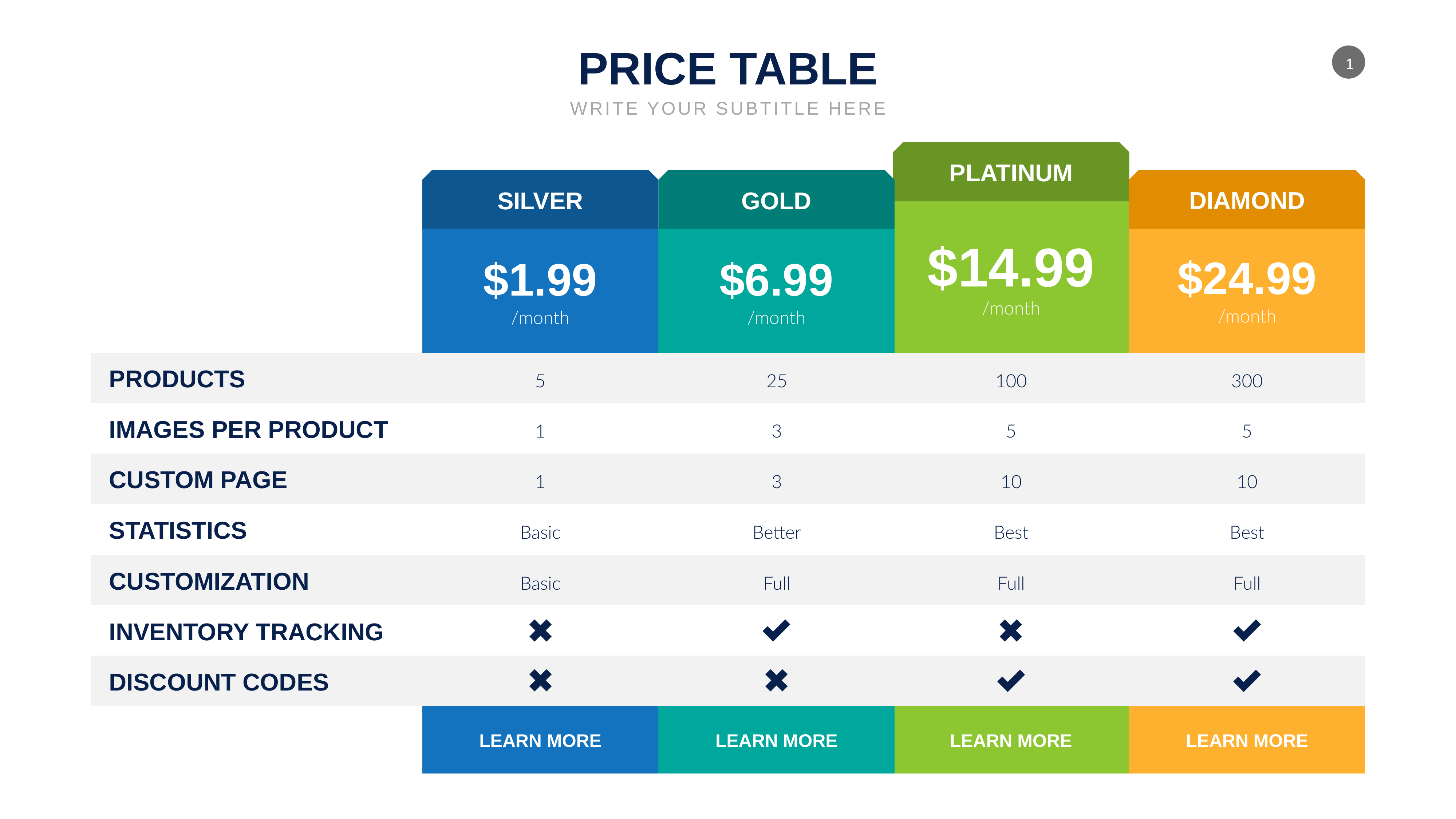

PRICE TABLE
WRITE YOUR SUBTITLE HERE

PLATINUM

DIAMOND
SILVER
GOLD

$14.99
$24.99
$1.99
$6.99
/month
/month
/month
/month

PRODUCTS
5
25
100
300

IMAGES PER PRODUCT
1
3
5
5

CUSTOM PAGE
1
3
10
10

STATISTICS
Basic
Better
Best
Best

CUSTOMIZATION
Basic
Full
Full
Full

INVENTORY TRACKING

DISCOUNT CODES

LEARN MORE
LEARN MORE
LEARN MORE
LEARN MORE